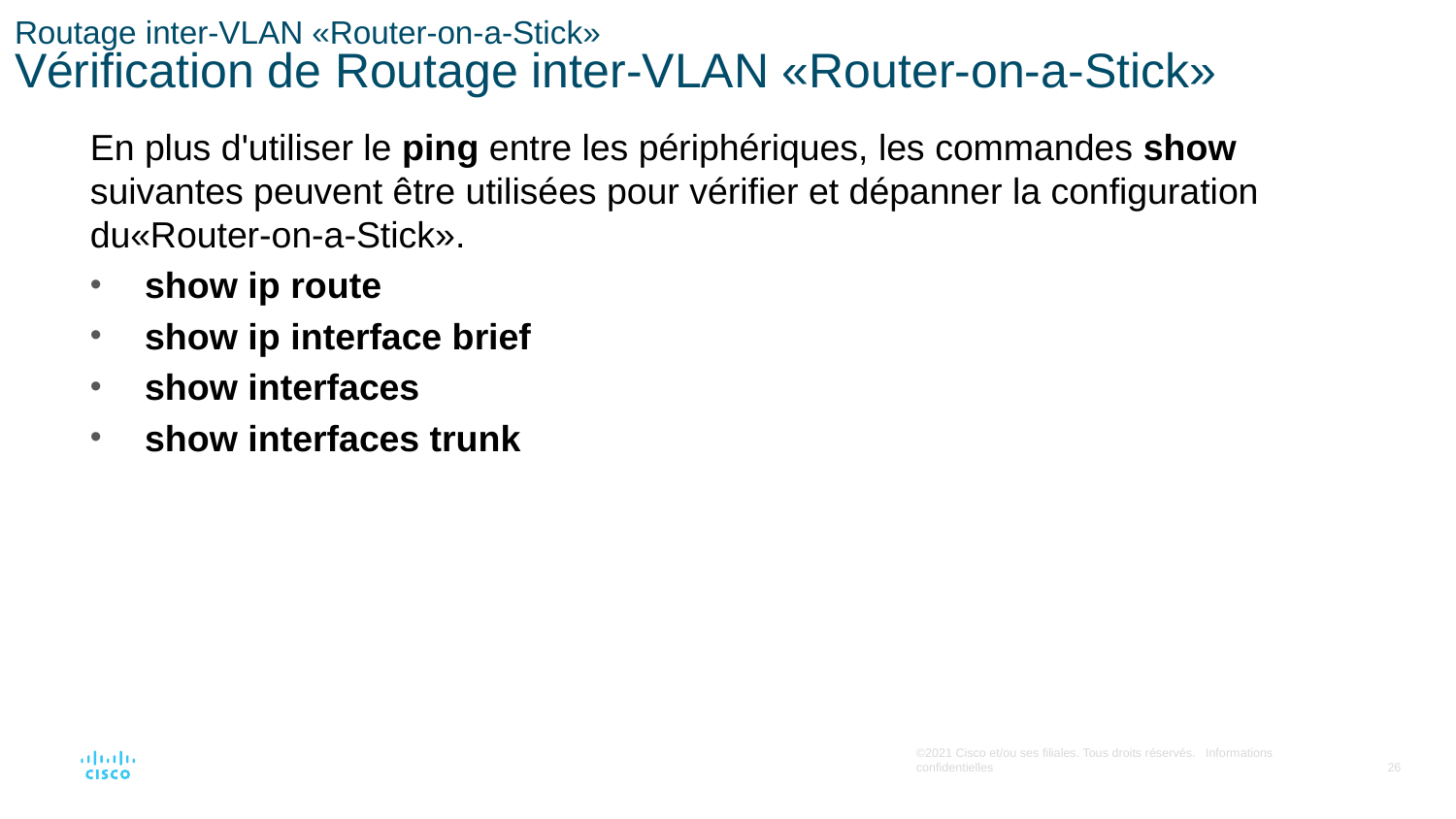

# Routage inter-VLAN «Router-on-a-Stick» Vérification de Routage inter-VLAN «Router-on-a-Stick»
En plus d'utiliser le ping entre les périphériques, les commandes show suivantes peuvent être utilisées pour vérifier et dépanner la configuration du«Router-on-a-Stick».
show ip route
show ip interface brief
show interfaces
show interfaces trunk